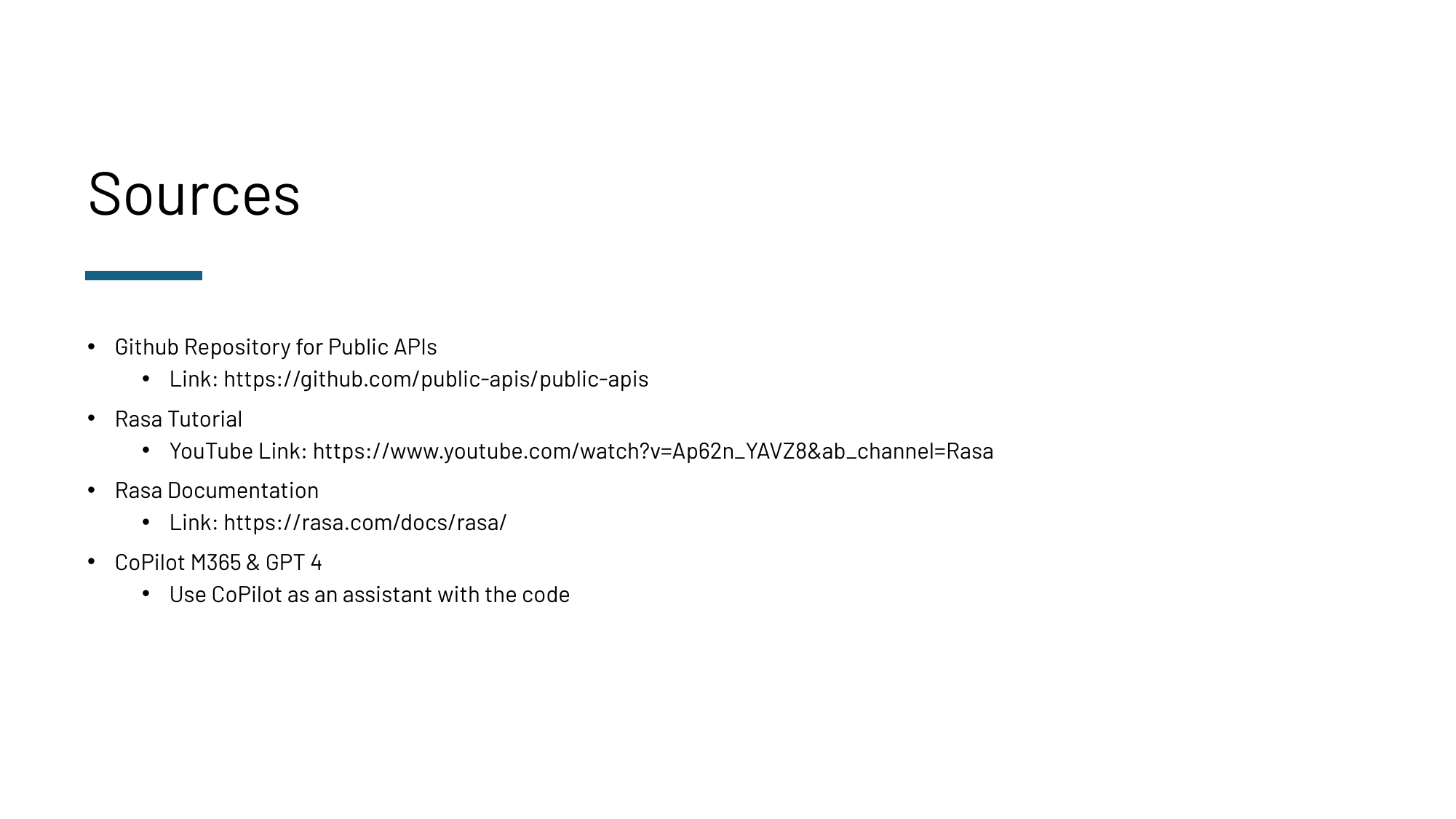

# Sources
Github Repository for Public APIs
Link: https://github.com/public-apis/public-apis
Rasa Tutorial
YouTube Link: https://www.youtube.com/watch?v=Ap62n_YAVZ8&ab_channel=Rasa
Rasa Documentation
Link: https://rasa.com/docs/rasa/
CoPilot M365 & GPT 4
Use CoPilot as an assistant with the code